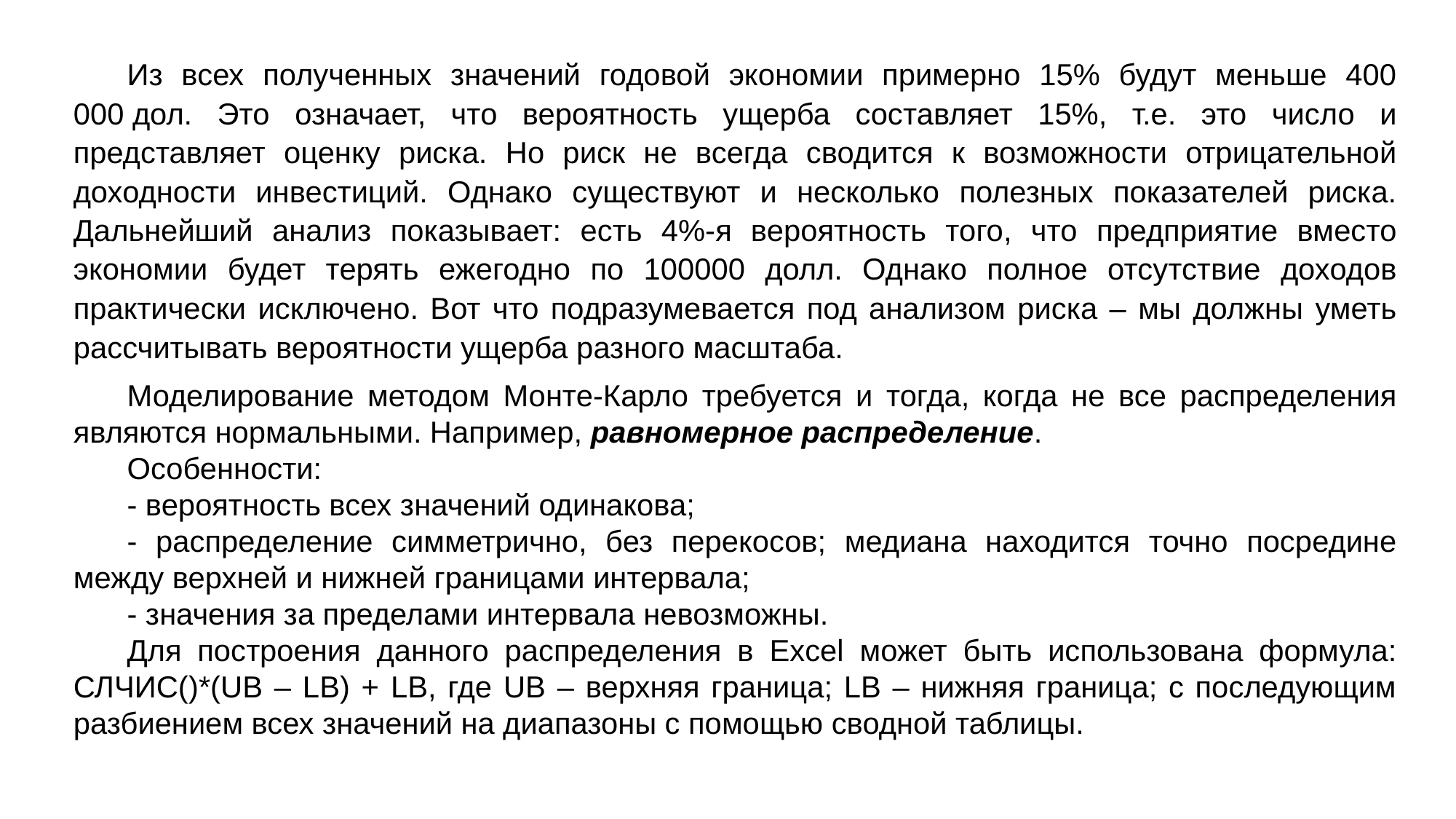

Из всех полученных значений годовой экономии примерно 15% будут меньше 400 000 дол. Это означает, что вероятность ущерба составляет 15%, т.е. это число и представляет оценку риска. Но риск не всегда сводится к возможности отрицательной доходности инвестиций. Однако существуют и несколько полезных показателей риска. Дальнейший анализ показывает: есть 4%-я вероятность того, что предприятие вместо экономии будет терять ежегодно по 100000 долл. Однако полное отсутствие доходов практически исключено. Вот что подразумевается под анализом риска – мы должны уметь рассчитывать вероятности ущерба разного масштаба.
Моделирование методом Монте-Карло требуется и тогда, когда не все распределения являются нормальными. Например, равномерное распределение.
Особенности:
- вероятность всех значений одинакова;
- распределение симметрично, без перекосов; медиана находится точно посредине между верхней и нижней границами интервала;
- значения за пределами интервала невозможны.
Для построения данного распределения в Excel может быть использована формула: СЛЧИС()*(UB – LB) + LB, где UB – верхняя граница; LB – нижняя граница; с последующим разбиением всех значений на диапазоны с помощью сводной таблицы.